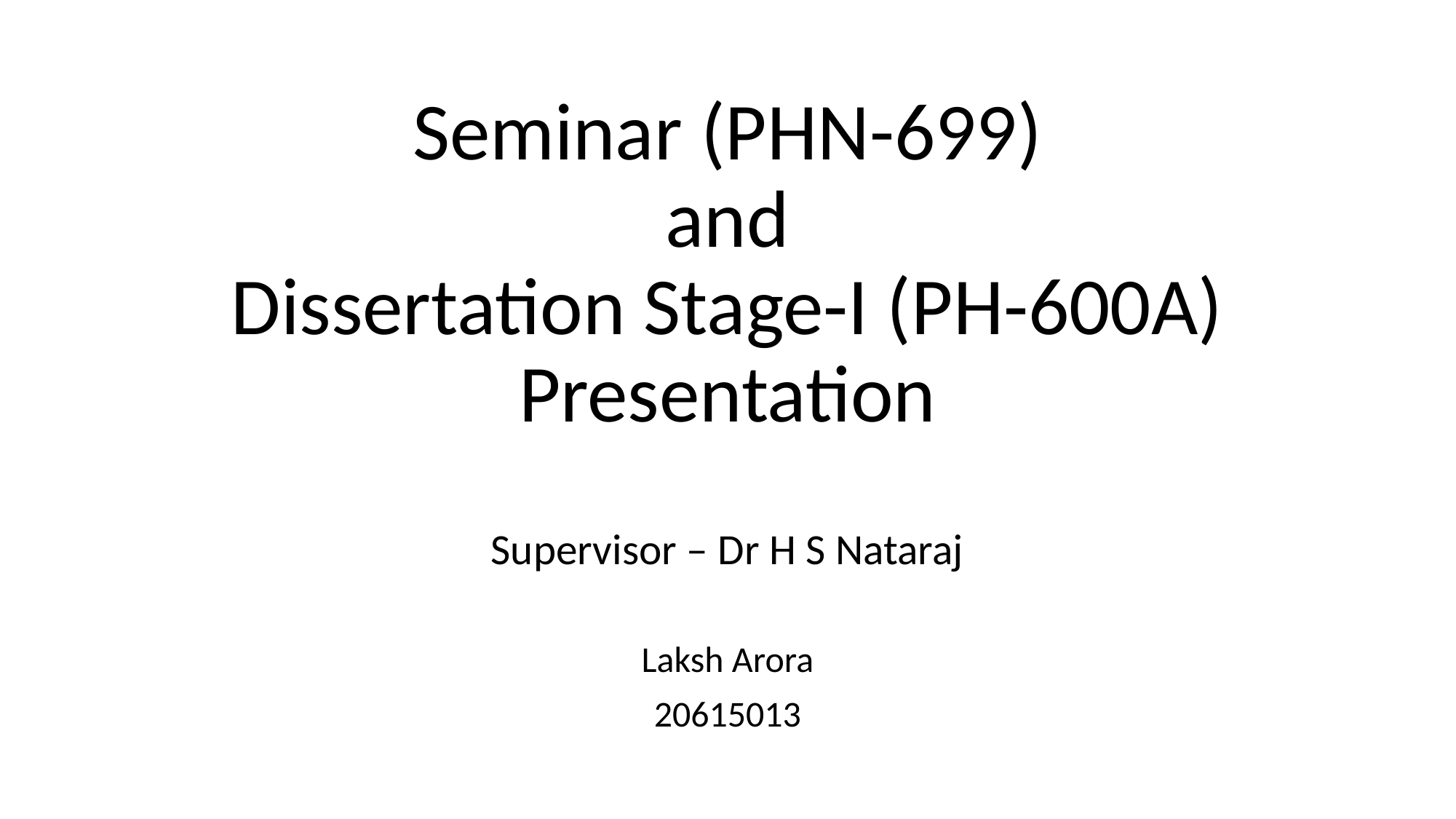

# Seminar (PHN-699) and Dissertation Stage-I (PH-600A) Presentation Supervisor – Dr H S Nataraj
Laksh Arora
20615013